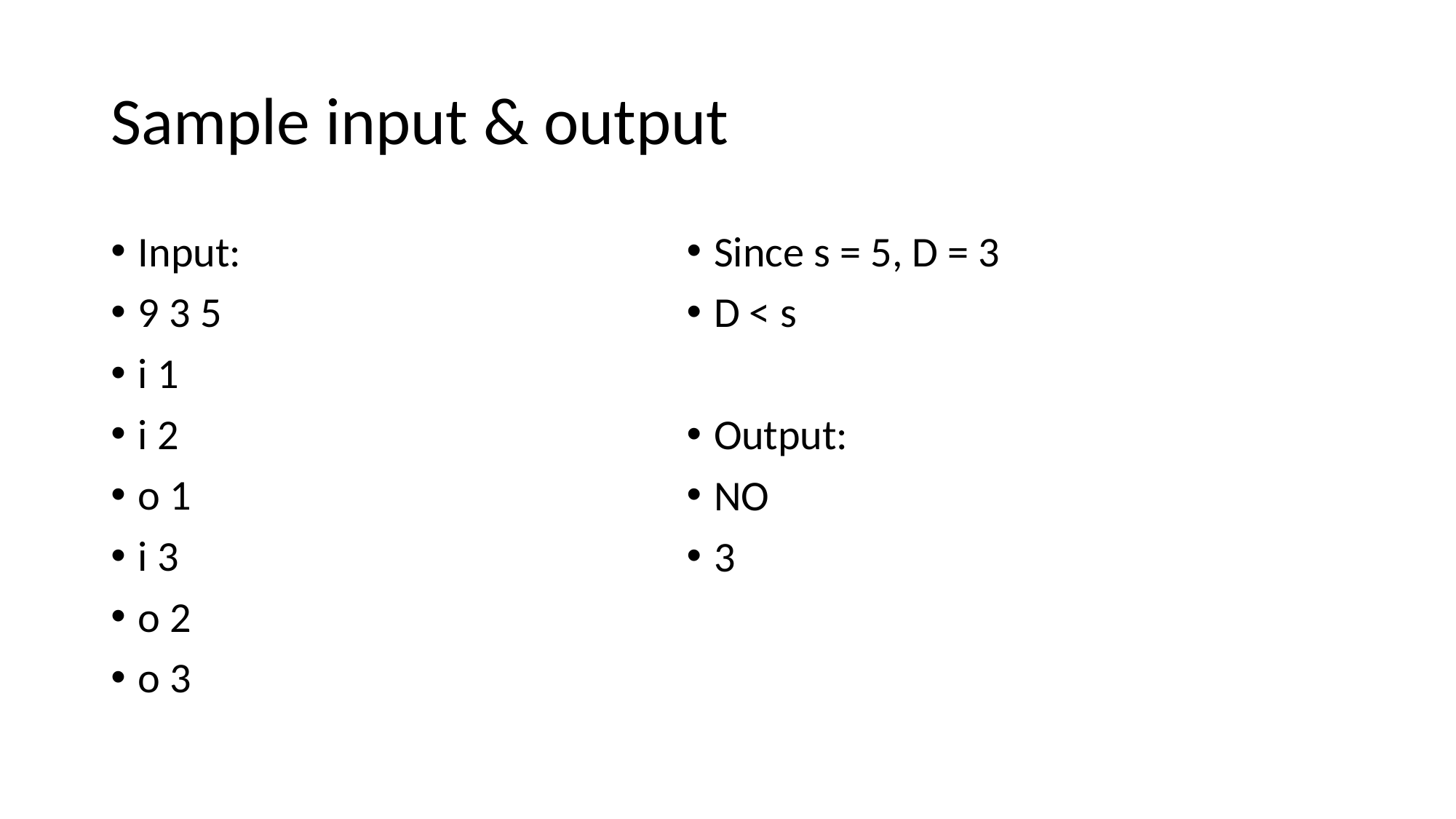

# Sample input & output
Input:
9 3 5
i 1
i 2
o 1
i 3
o 2
o 3
Since s = 5, D = 3
D < s

Output:
NO
3